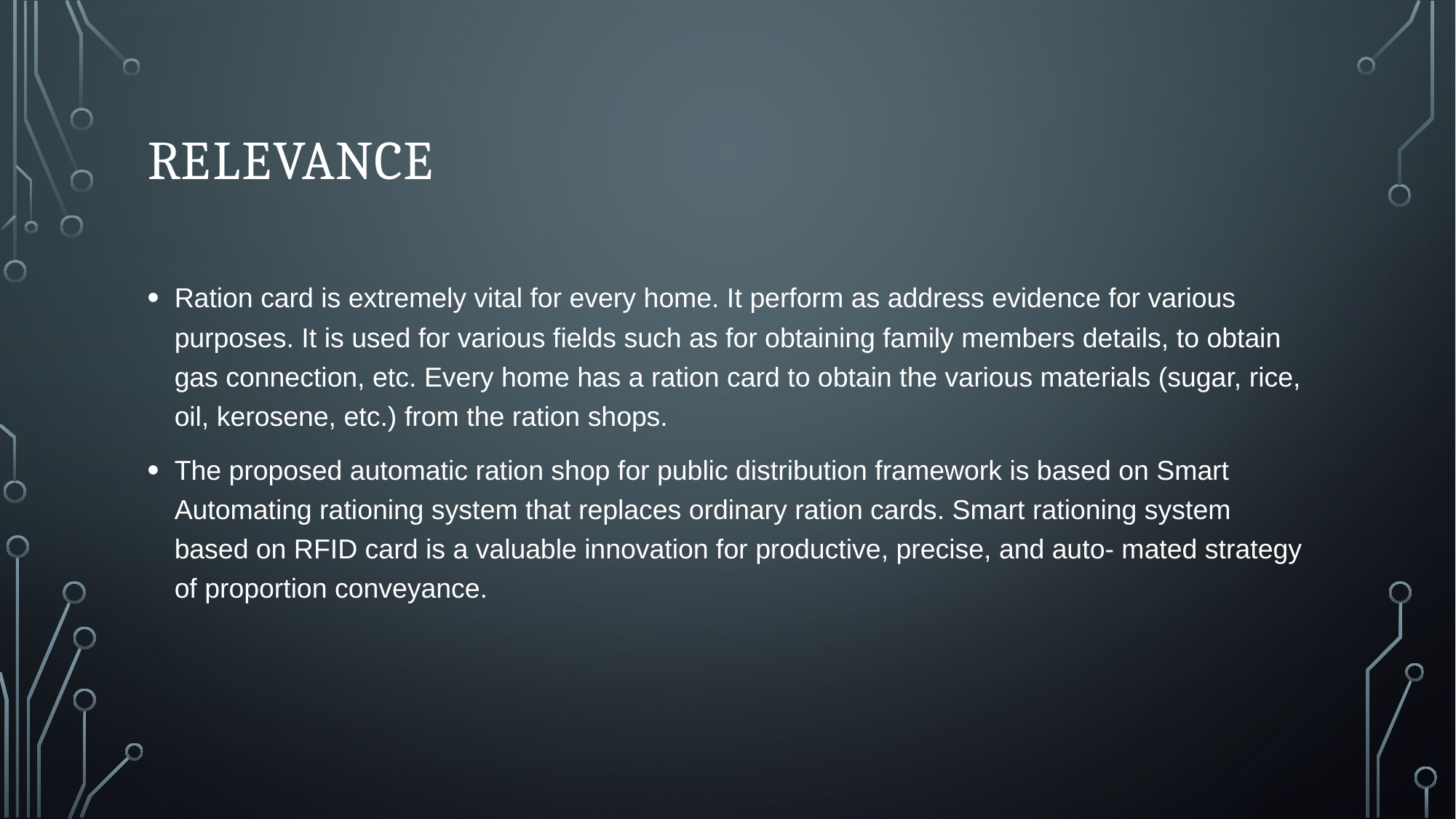

# Relevance
Ration card is extremely vital for every home. It perform as address evidence for various purposes. It is used for various fields such as for obtaining family members details, to obtain gas connection, etc. Every home has a ration card to obtain the various materials (sugar, rice, oil, kerosene, etc.) from the ration shops.
The proposed automatic ration shop for public distribution framework is based on Smart Automating rationing system that replaces ordinary ration cards. Smart rationing system based on RFID card is a valuable innovation for productive, precise, and auto- mated strategy of proportion conveyance.